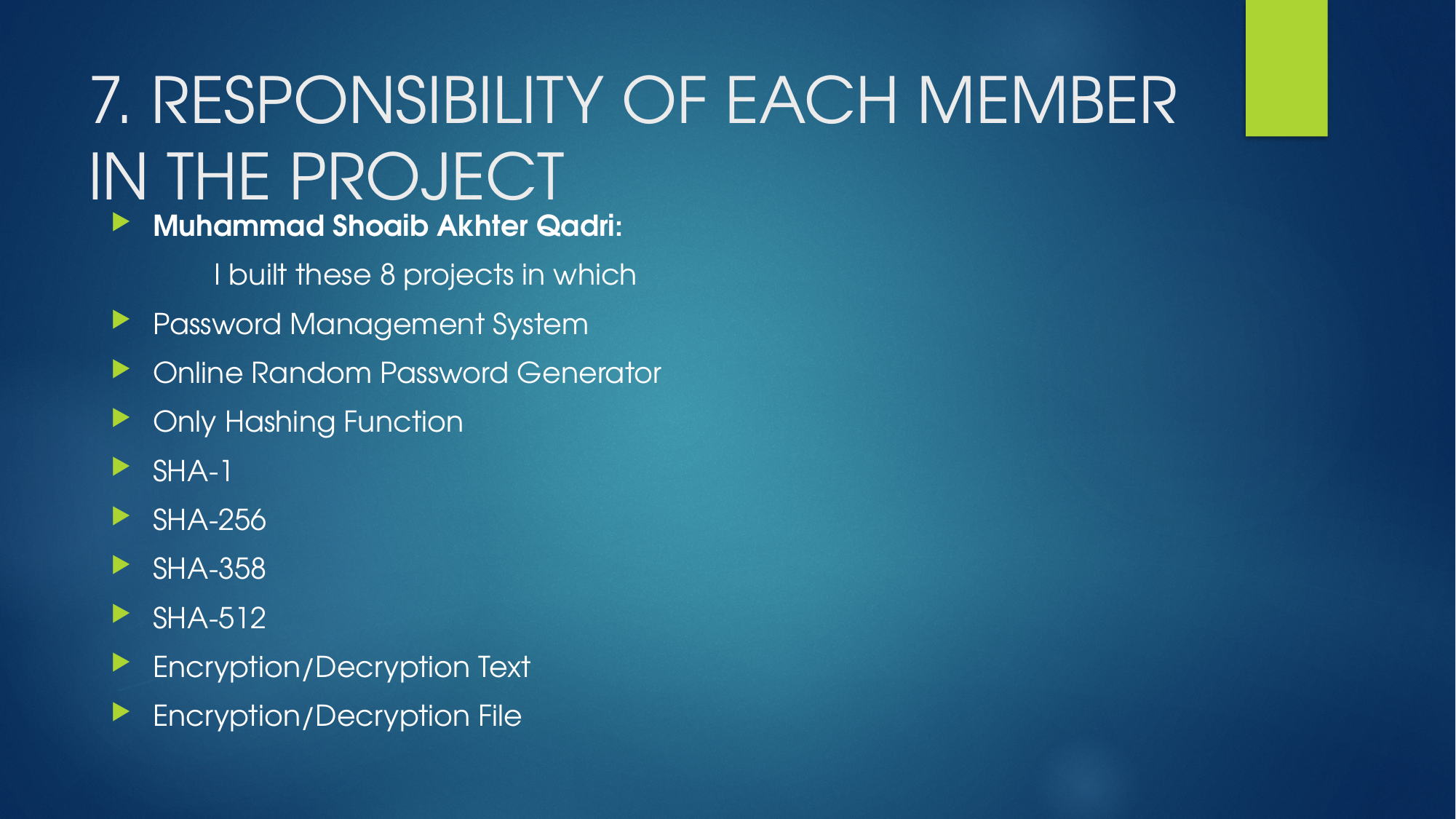

# 7. RESPONSIBILITY OF EACH MEMBER IN THE PROJECT
Muhammad Shoaib Akhter Qadri:
	I built these 8 projects in which
Password Management System
Online Random Password Generator
Only Hashing Function
SHA-1
SHA-256
SHA-358
SHA-512
Encryption/Decryption Text
Encryption/Decryption File